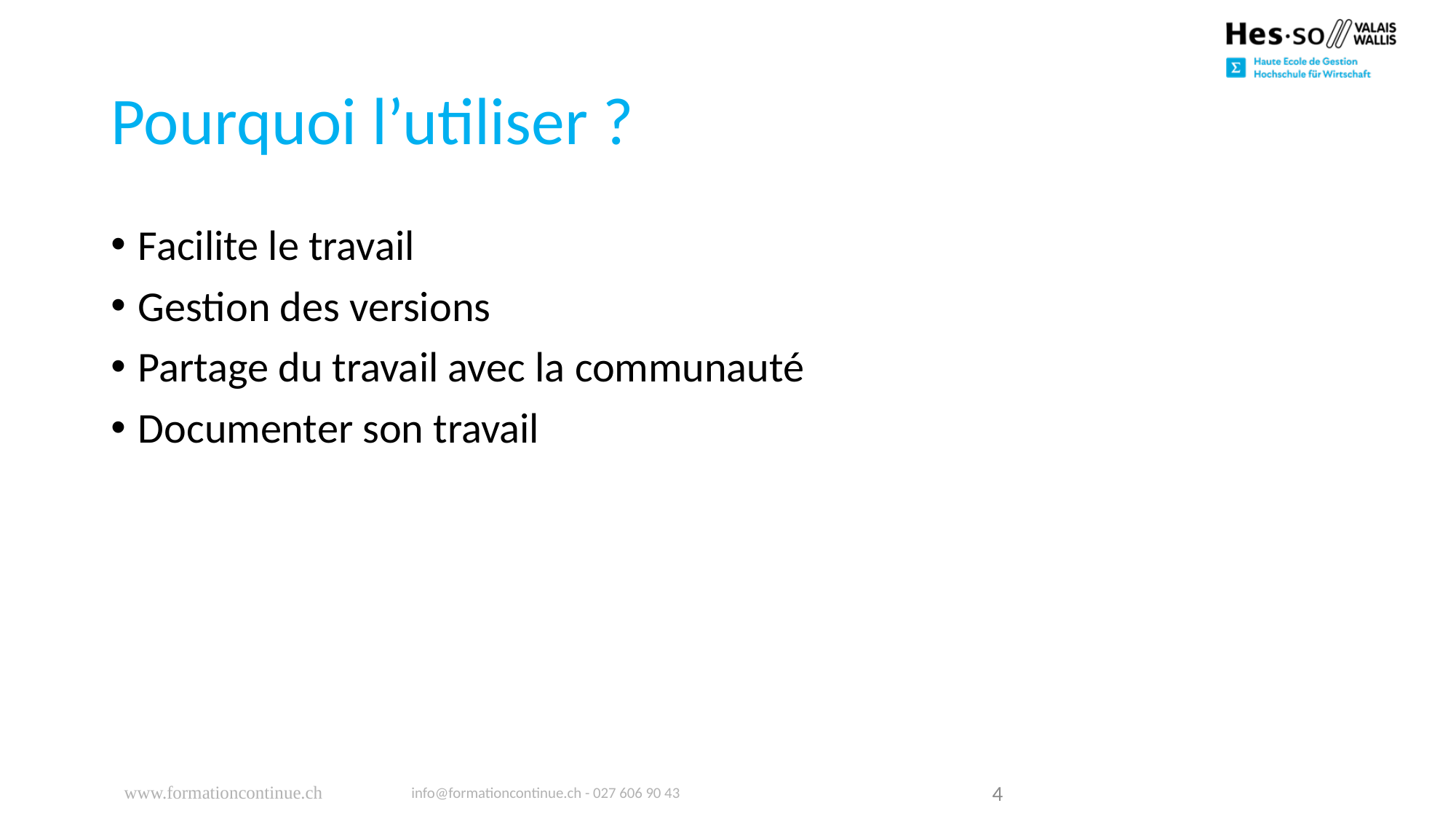

# Pourquoi l’utiliser ?
Facilite le travail
Gestion des versions
Partage du travail avec la communauté
Documenter son travail
www.formationcontinue.ch
info@formationcontinue.ch - 027 606 90 43
4